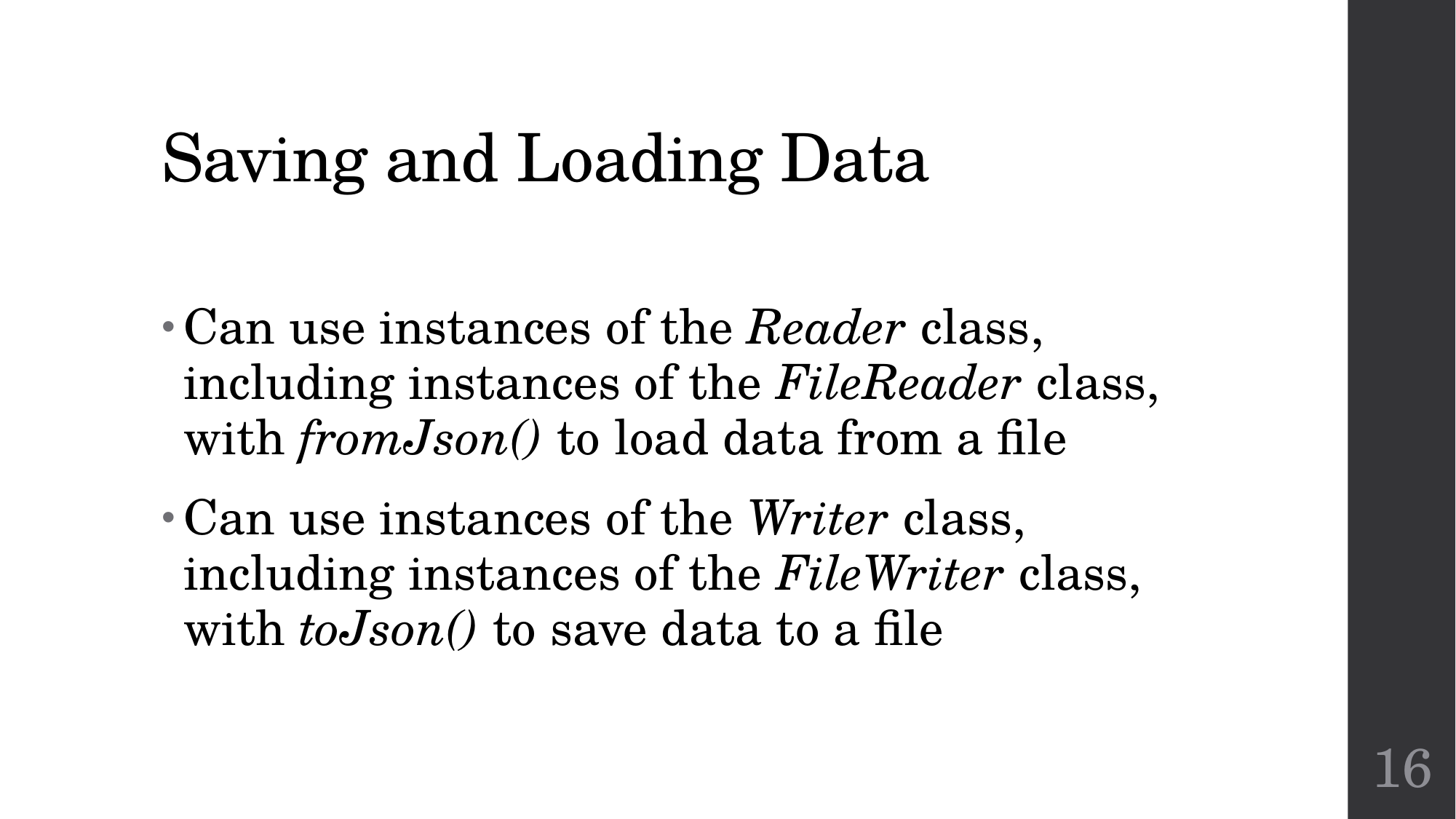

# Saving and Loading Data
Can use instances of the Reader class, including instances of the FileReader class, with fromJson() to load data from a file
Can use instances of the Writer class, including instances of the FileWriter class, with toJson() to save data to a file
16